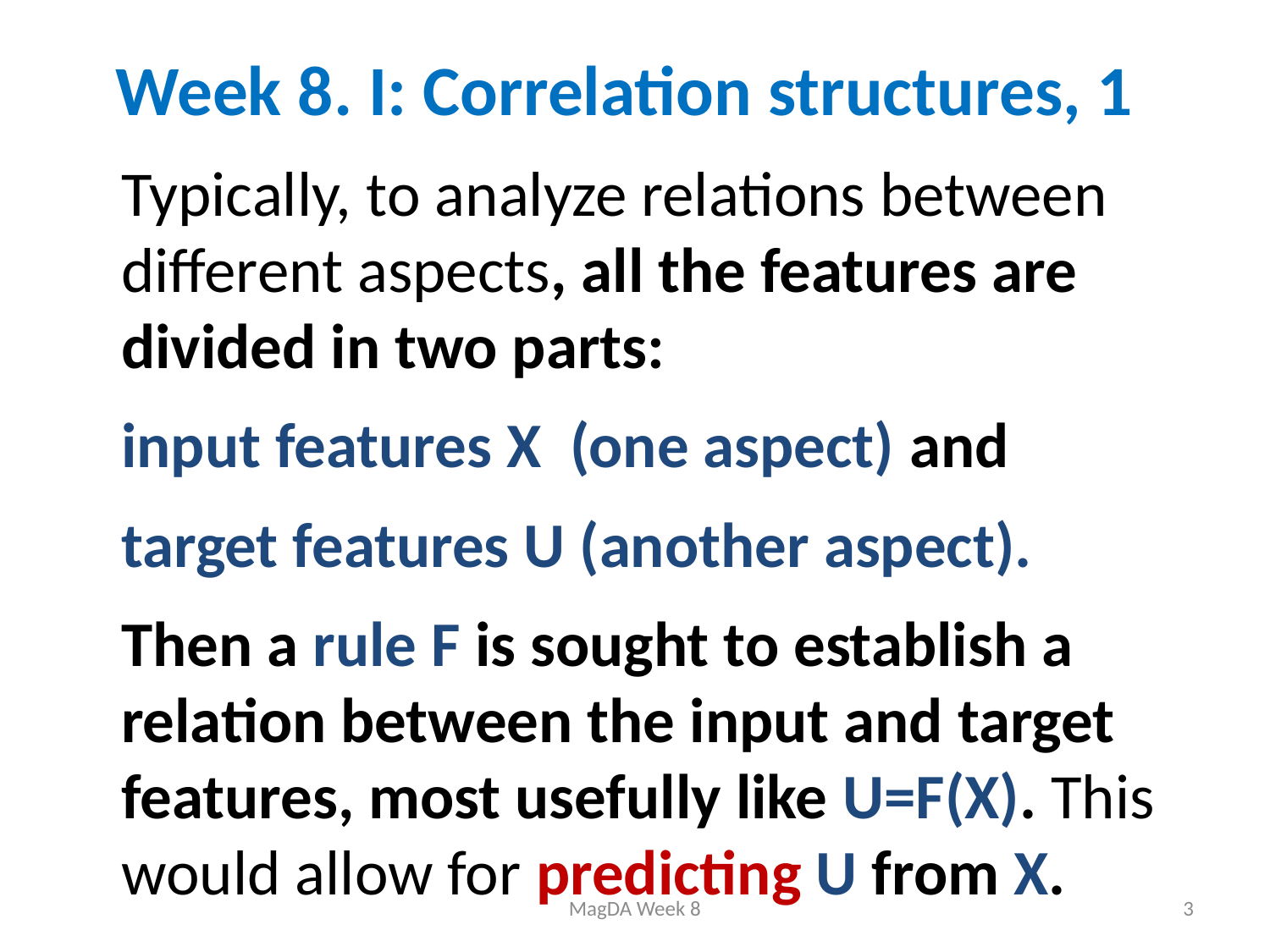

# Week 8. I: Correlation structures, 1
Typically, to analyze relations between different aspects, all the features are divided in two parts:
input features X  (one aspect) and
target features U (another aspect).
Then a rule F is sought to establish a relation between the input and target features, most usefully like U=F(X). This would allow for predicting U from X.
MagDA Week 8
3